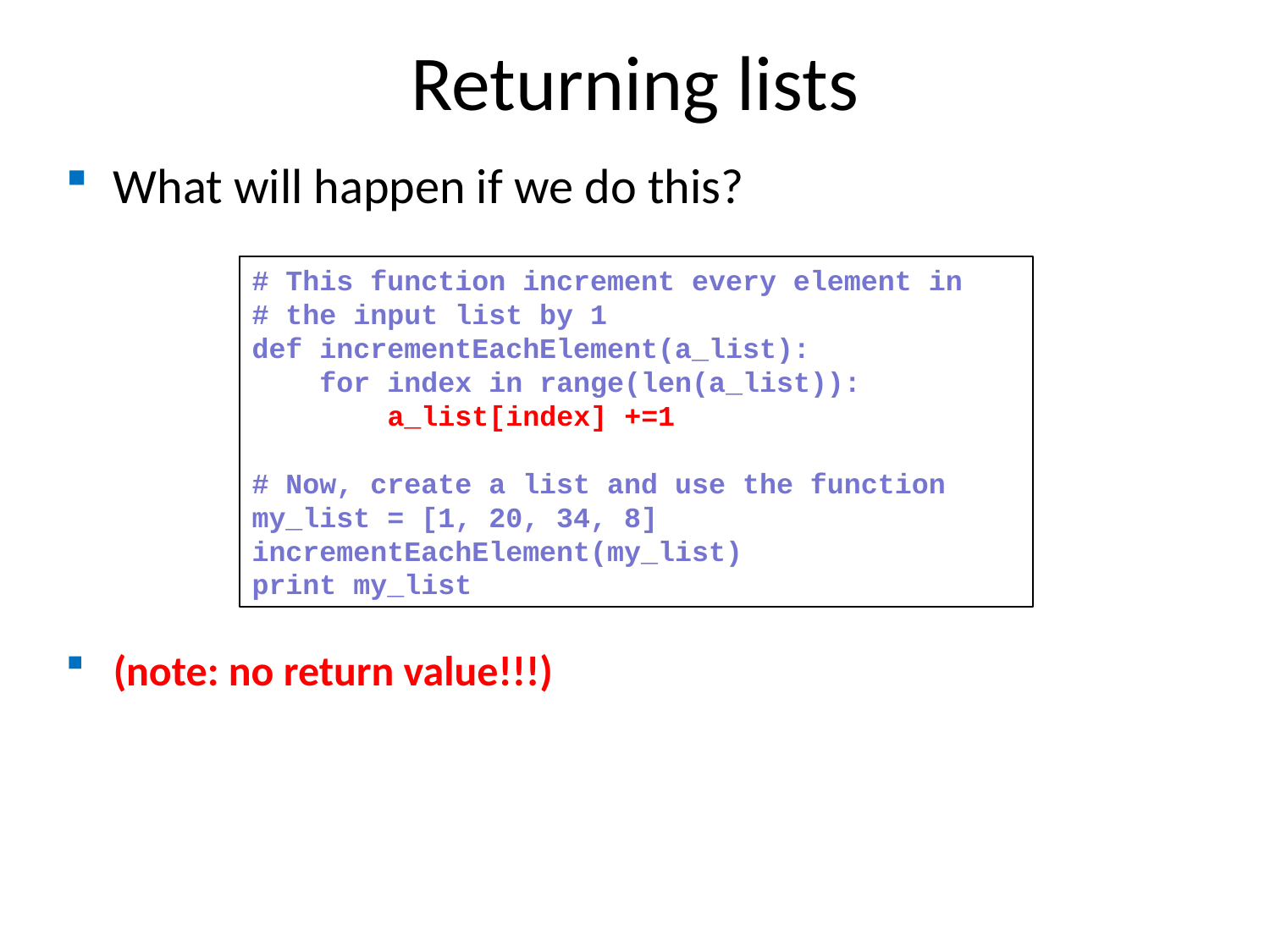

Returning lists
What will happen if we do this?

(note: no return value!!!)

# This function increment every element in
# the input list by 1
def incrementEachElement(a_list):
    for index in range(len(a_list)):
        a_list[index] +=1

# Now, create a list and use the function
my_list = [1, 20, 34, 8]
incrementEachElement(my_list)
print my_list